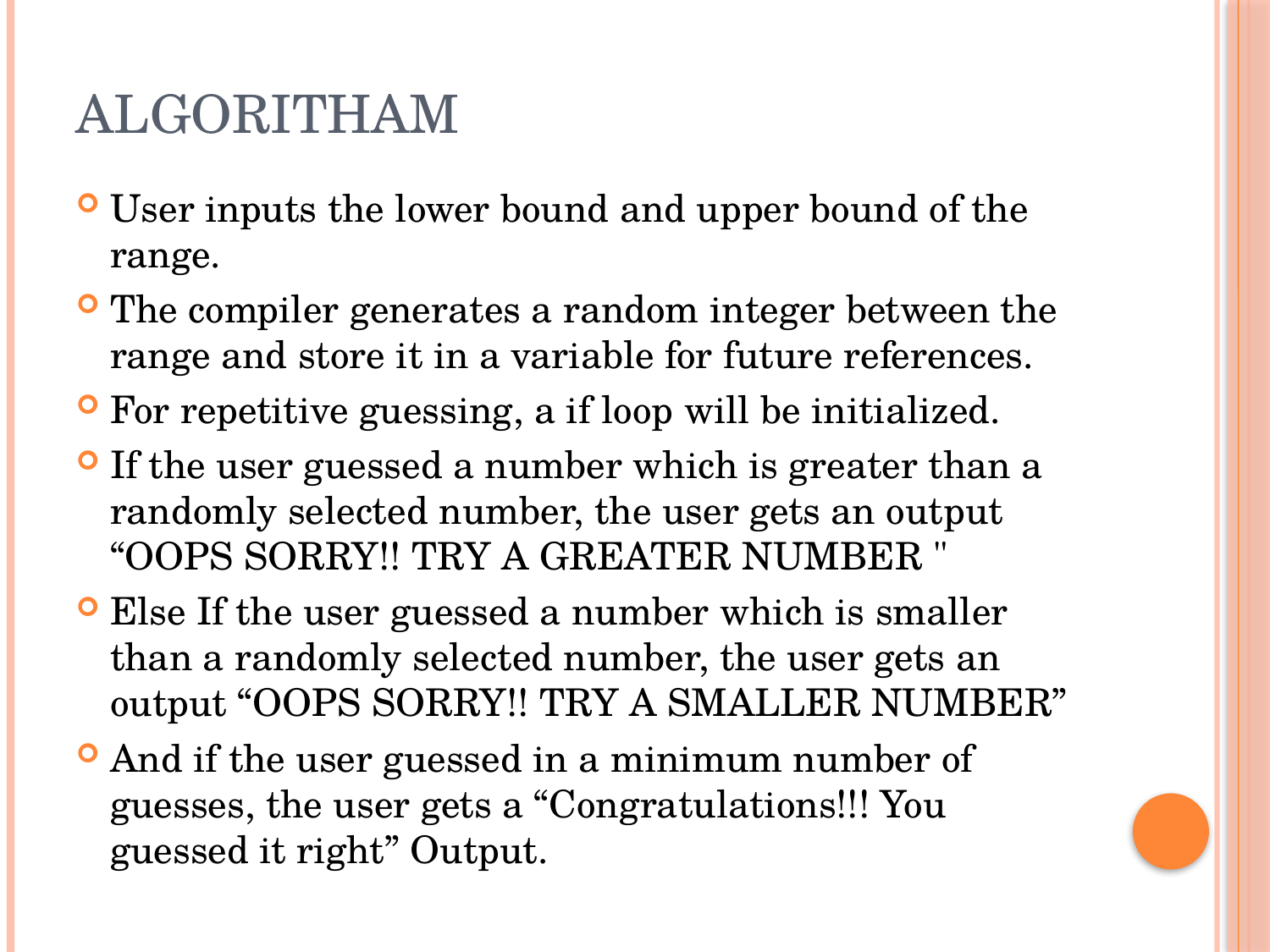

# ALGORITHAM
User inputs the lower bound and upper bound of the range.
The compiler generates a random integer between the range and store it in a variable for future references.
For repetitive guessing, a if loop will be initialized.
If the user guessed a number which is greater than a randomly selected number, the user gets an output “OOPS SORRY!! TRY A GREATER NUMBER "
Else If the user guessed a number which is smaller than a randomly selected number, the user gets an output “OOPS SORRY!! TRY A SMALLER NUMBER”
And if the user guessed in a minimum number of guesses, the user gets a “Congratulations!!! You guessed it right” Output.